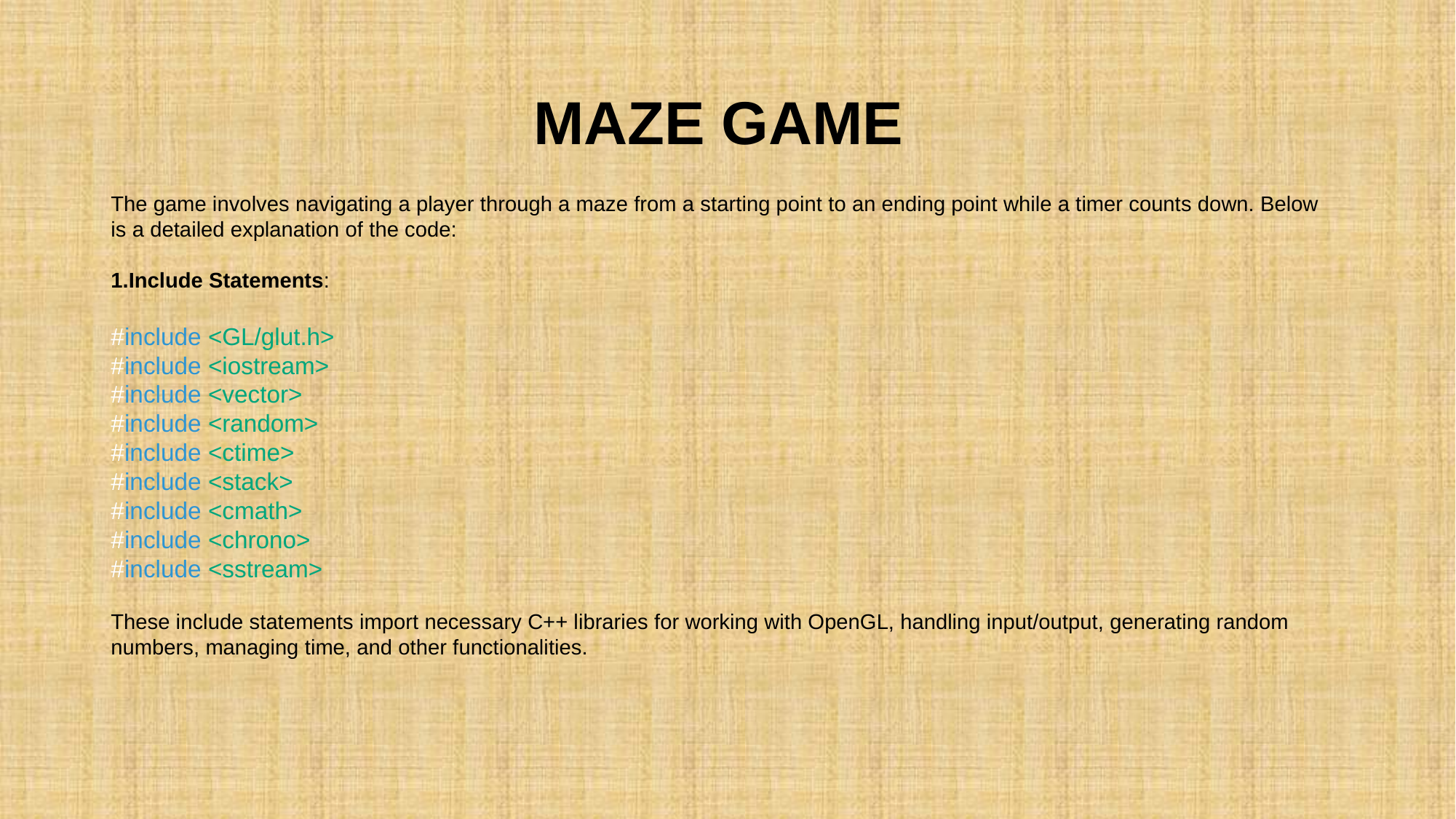

# MAZE GAME

The game involves navigating a player through a maze from a starting point to an ending point while a timer counts down. Below is a detailed explanation of the code:

Include Statements:

#include <GL/glut.h>
#include <iostream>
#include <vector>
#include <random>
#include <ctime>
#include <stack>
#include <cmath>
#include <chrono>
#include <sstream>

These include statements import necessary C++ libraries for working with OpenGL, handling input/output, generating random numbers, managing time, and other functionalities.